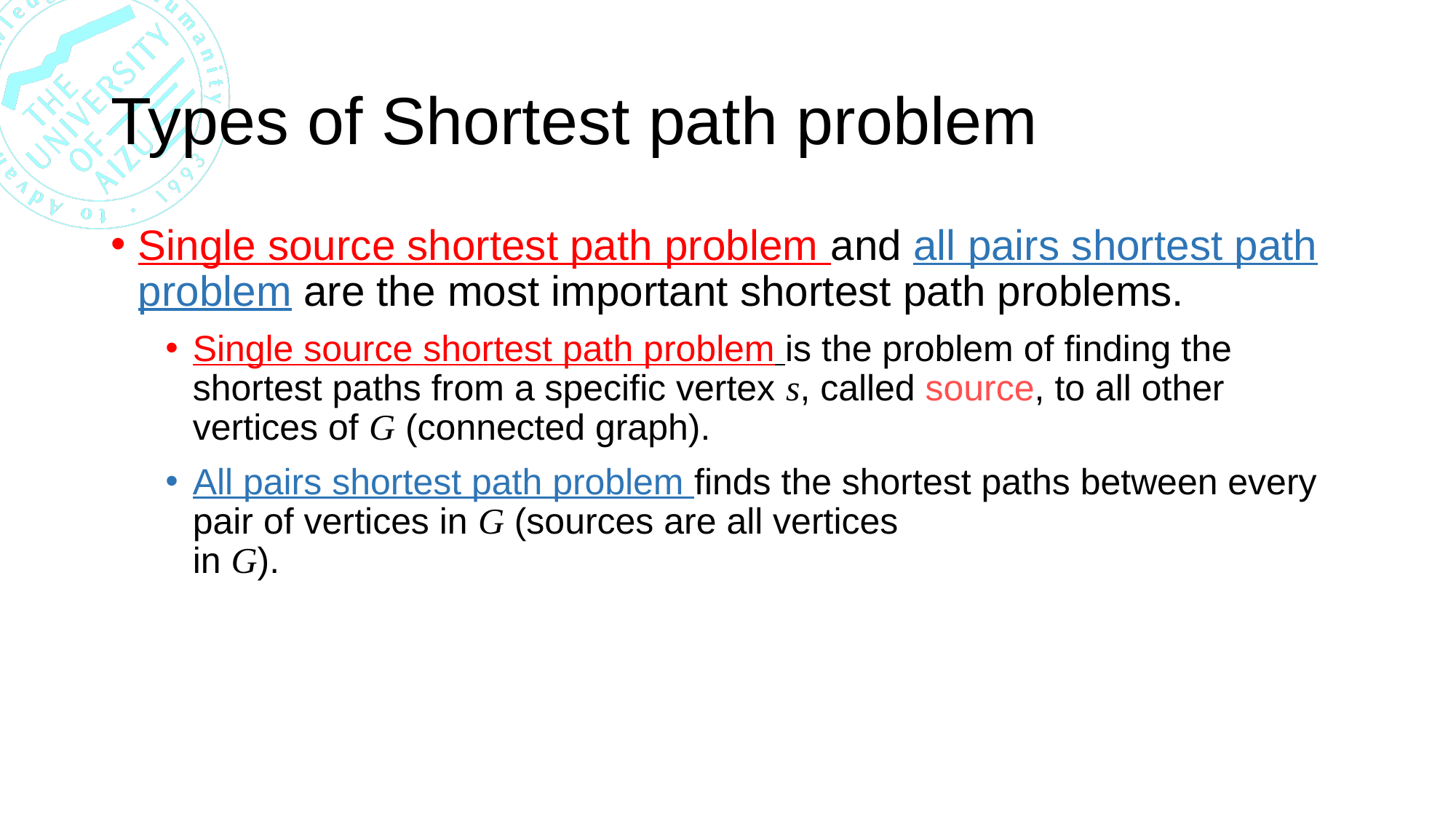

# Types of Shortest path problem
Single source shortest path problem and all pairs shortest path problem are the most important shortest path problems.
Single source shortest path problem is the problem of finding the shortest paths from a specific vertex s, called source, to all other vertices of G (connected graph).
All pairs shortest path problem finds the shortest paths between every pair of vertices in G (sources are all vertices
in G).